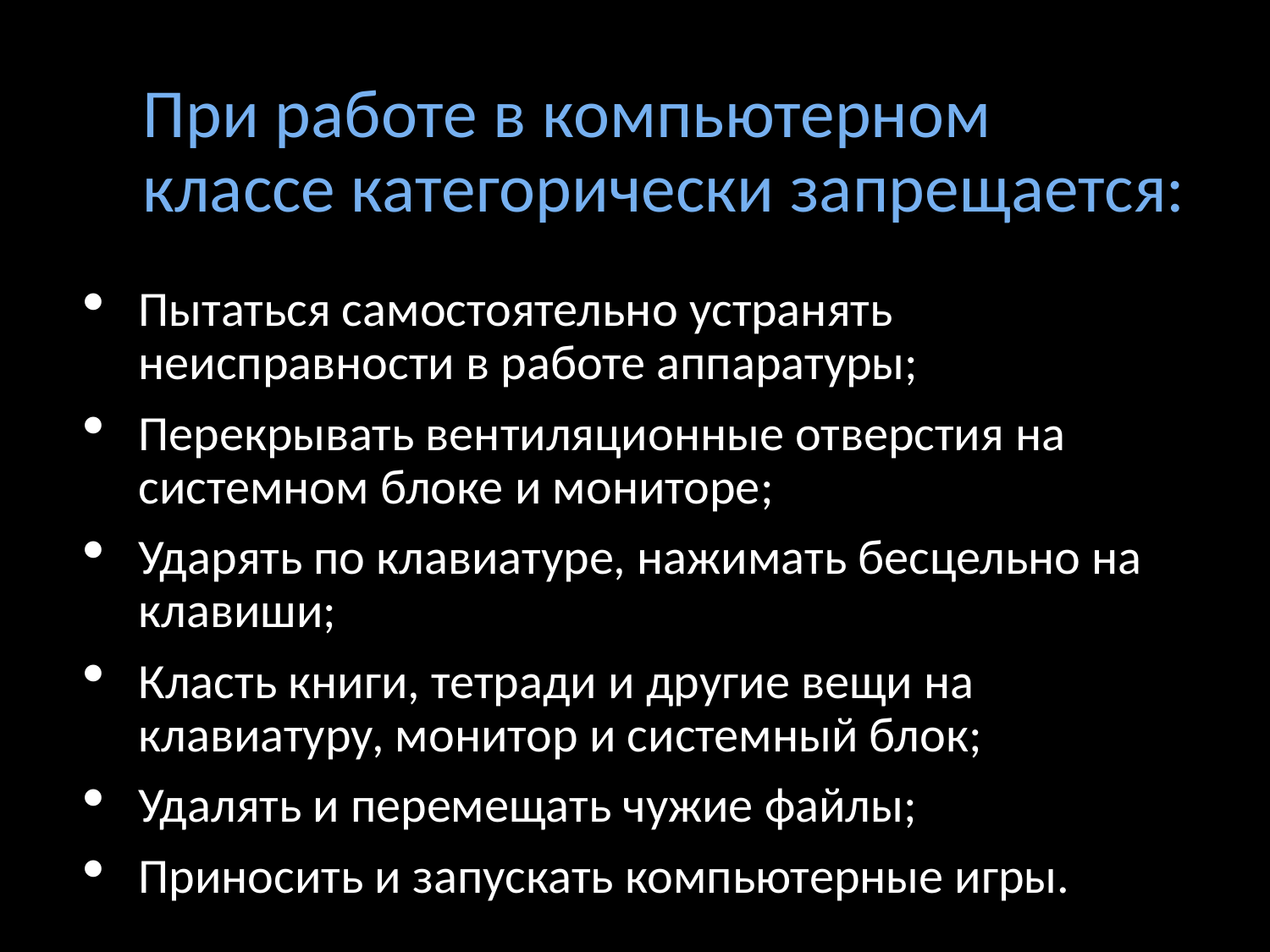

# При работе в компьютерном классе категорически запрещается:
Пытаться самостоятельно устранять неисправности в работе аппаратуры;
Перекрывать вентиляционные отверстия на системном блоке и мониторе;
Ударять по клавиатуре, нажимать бесцельно на клавиши;
Класть книги, тетради и другие вещи на клавиатуру, монитор и системный блок;
Удалять и перемещать чужие файлы;
Приносить и запускать компьютерные игры.